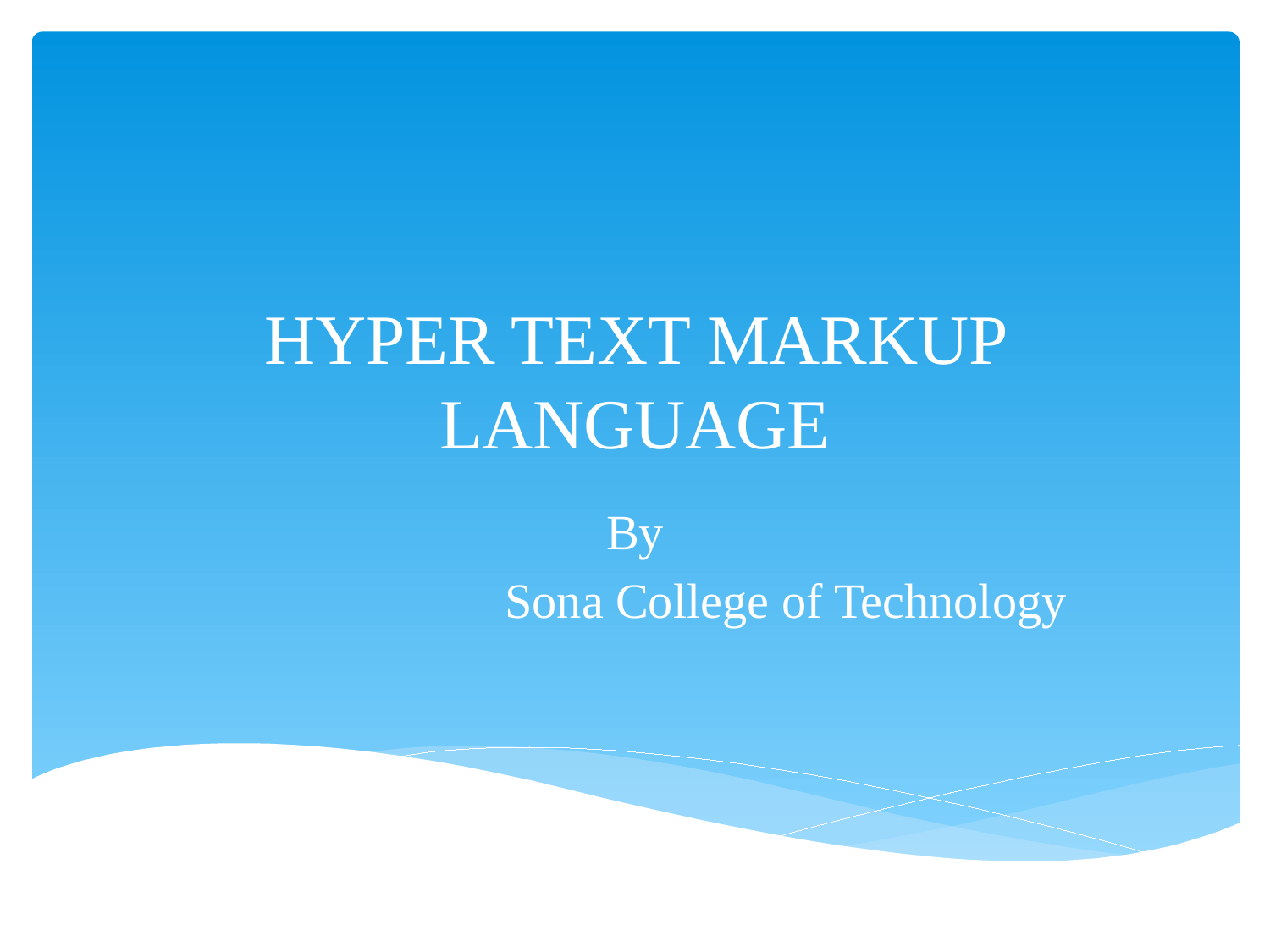

# HYPER TEXT MARKUP LANGUAGE
By
         		Sona College of Technology